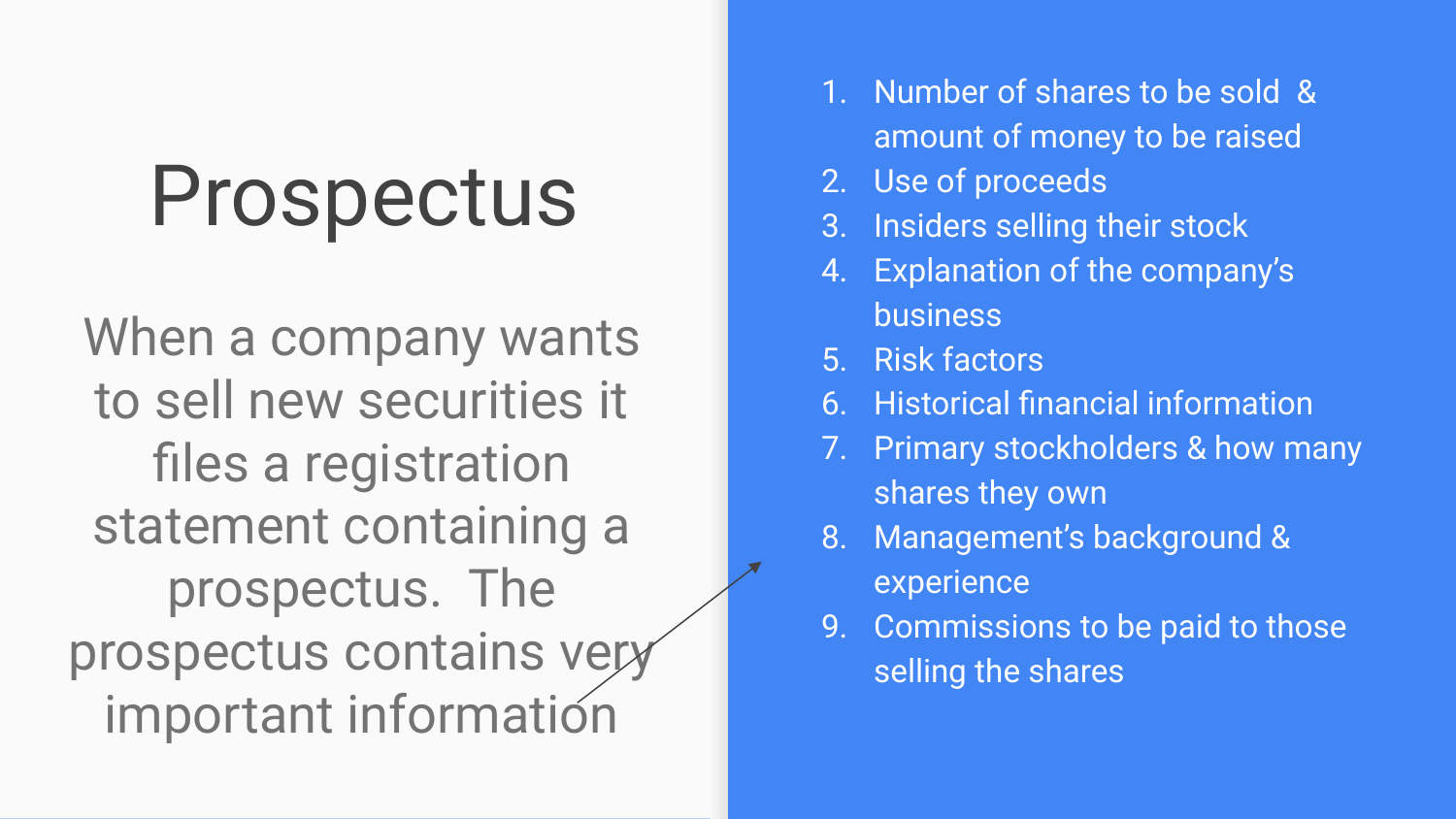

# Prospectus
Number of shares to be sold  & amount of money to be raised
Use of proceeds
Insiders selling their stock
Explanation of the company’s business
Risk factors
Historical financial information
Primary stockholders & how many shares they own
Management’s background & experience
Commissions to be paid to those selling the shares
When a company wants to sell new securities it files a registration statement containing a prospectus.  The prospectus contains very important information